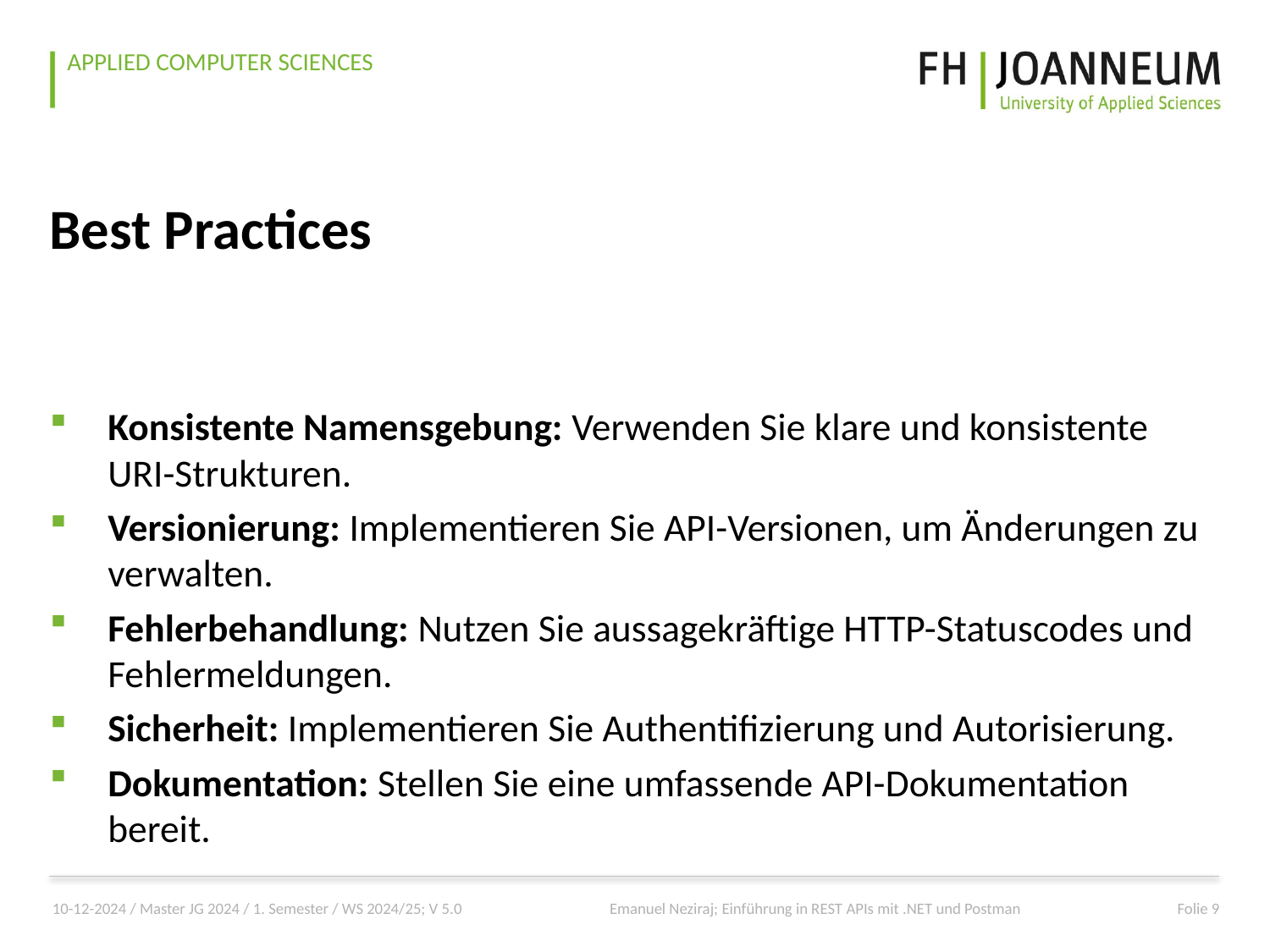

# Best Practices
Konsistente Namensgebung: Verwenden Sie klare und konsistente URI-Strukturen.
Versionierung: Implementieren Sie API-Versionen, um Änderungen zu verwalten.
Fehlerbehandlung: Nutzen Sie aussagekräftige HTTP-Statuscodes und Fehlermeldungen.
Sicherheit: Implementieren Sie Authentifizierung und Autorisierung.
Dokumentation: Stellen Sie eine umfassende API-Dokumentation bereit.
10-12-2024 / Master JG 2024 / 1. Semester / WS 2024/25; V 5.0
Emanuel Neziraj; Einführung in REST APIs mit .NET und Postman
Folie 9